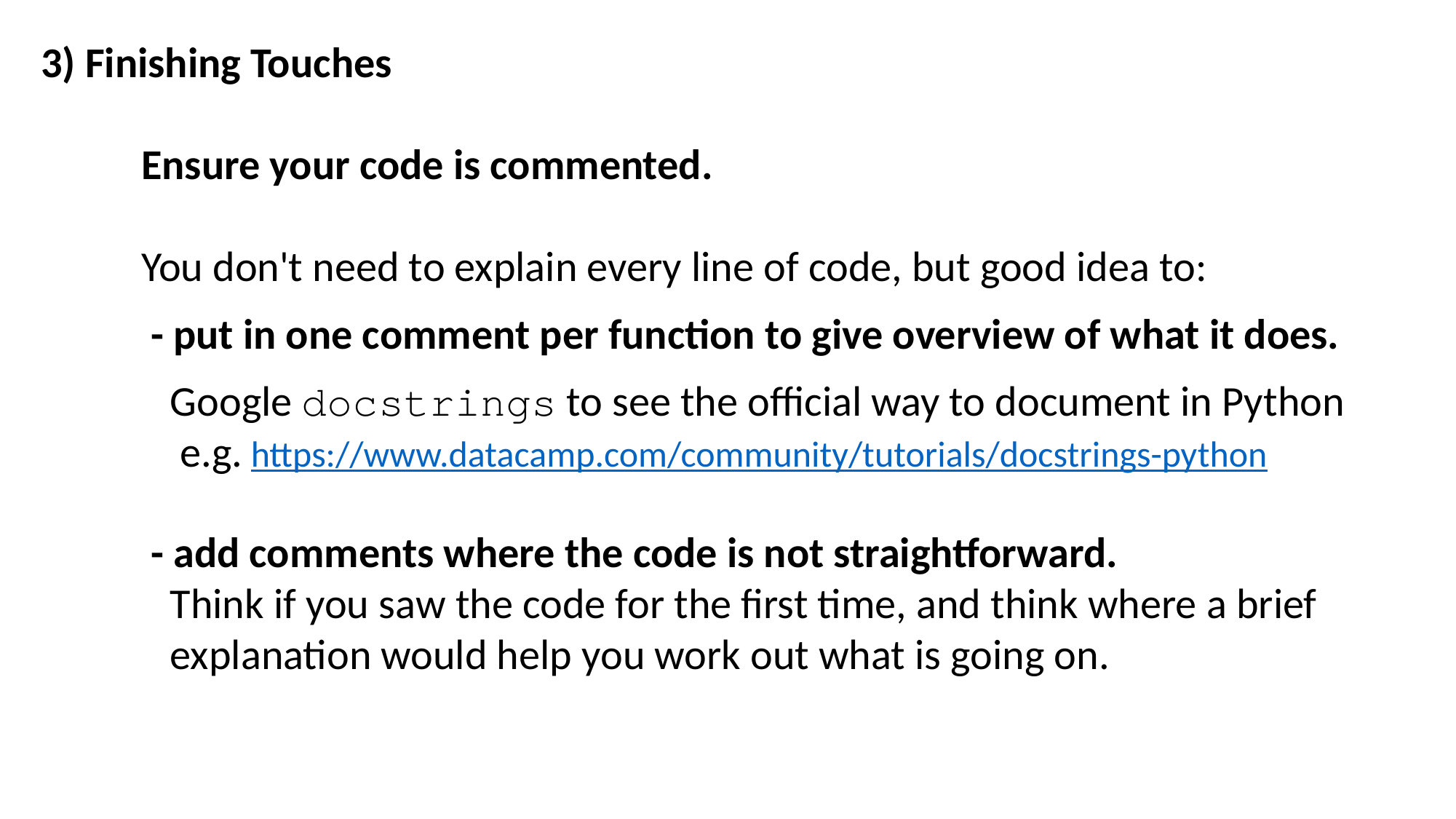

3) Finishing Touches
Ensure your code is commented.

You don't need to explain every line of code, but good idea to:

 - put in one comment per function to give overview of what it does.

   Google docstrings to see the official way to document in Python
    e.g. https://www.datacamp.com/community/tutorials/docstrings-python

 - add comments where the code is not straightforward.
   Think if you saw the code for the first time, and think where a brief
   explanation would help you work out what is going on.